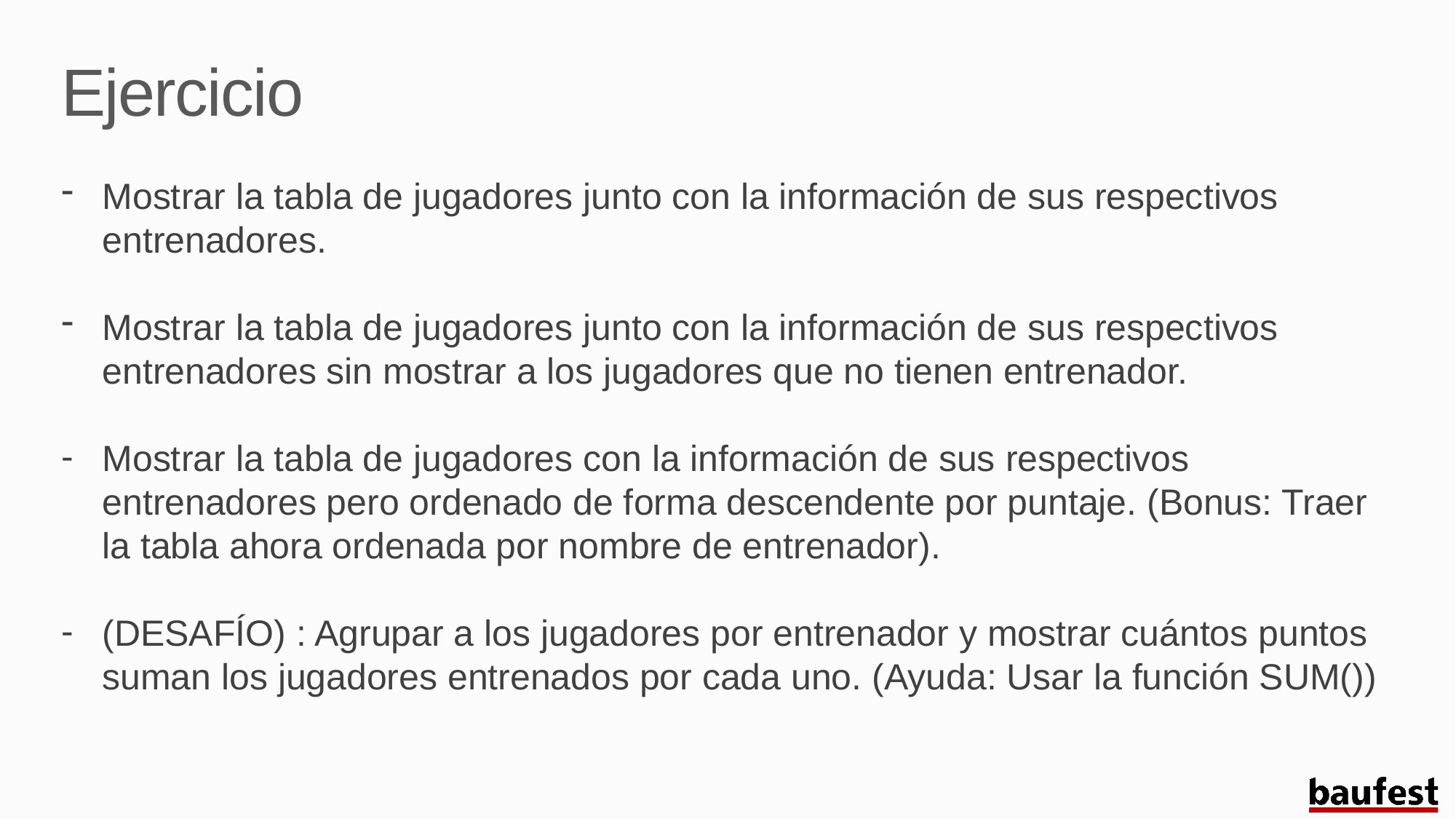

Ejercicio

Mostrar la tabla de jugadores junto con la información de sus respectivos entrenadores.

Mostrar la tabla de jugadores junto con la información de sus respectivos entrenadores sin mostrar a los jugadores que no tienen entrenador.

Mostrar la tabla de jugadores con la información de sus respectivos entrenadores pero ordenado de forma descendente por puntaje. (Bonus: Traer la tabla ahora ordenada por nombre de entrenador).

(DESAFÍO) : Agrupar a los jugadores por entrenador y mostrar cuántos puntos suman los jugadores entrenados por cada uno. (Ayuda: Usar la función SUM())